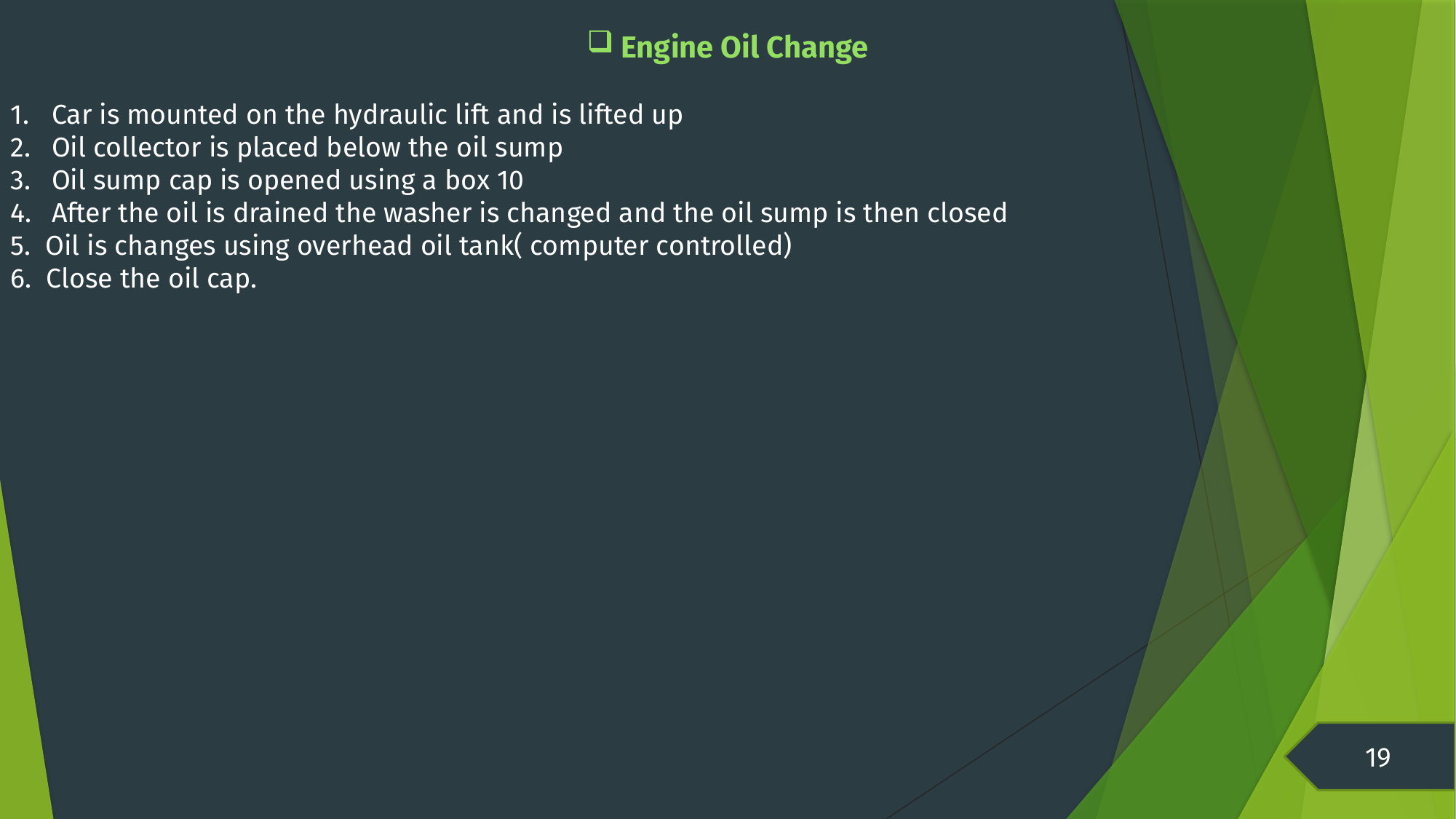

Engine Oil Change

Car is mounted on the hydraulic lift and is lifted up
Oil collector is placed below the oil sump
Oil sump cap is opened using a box 10
After the oil is drained the washer is changed and the oil sump is then closed
5.  Oil is changes using overhead oil tank( computer controlled)
6.  Close the oil cap.
19